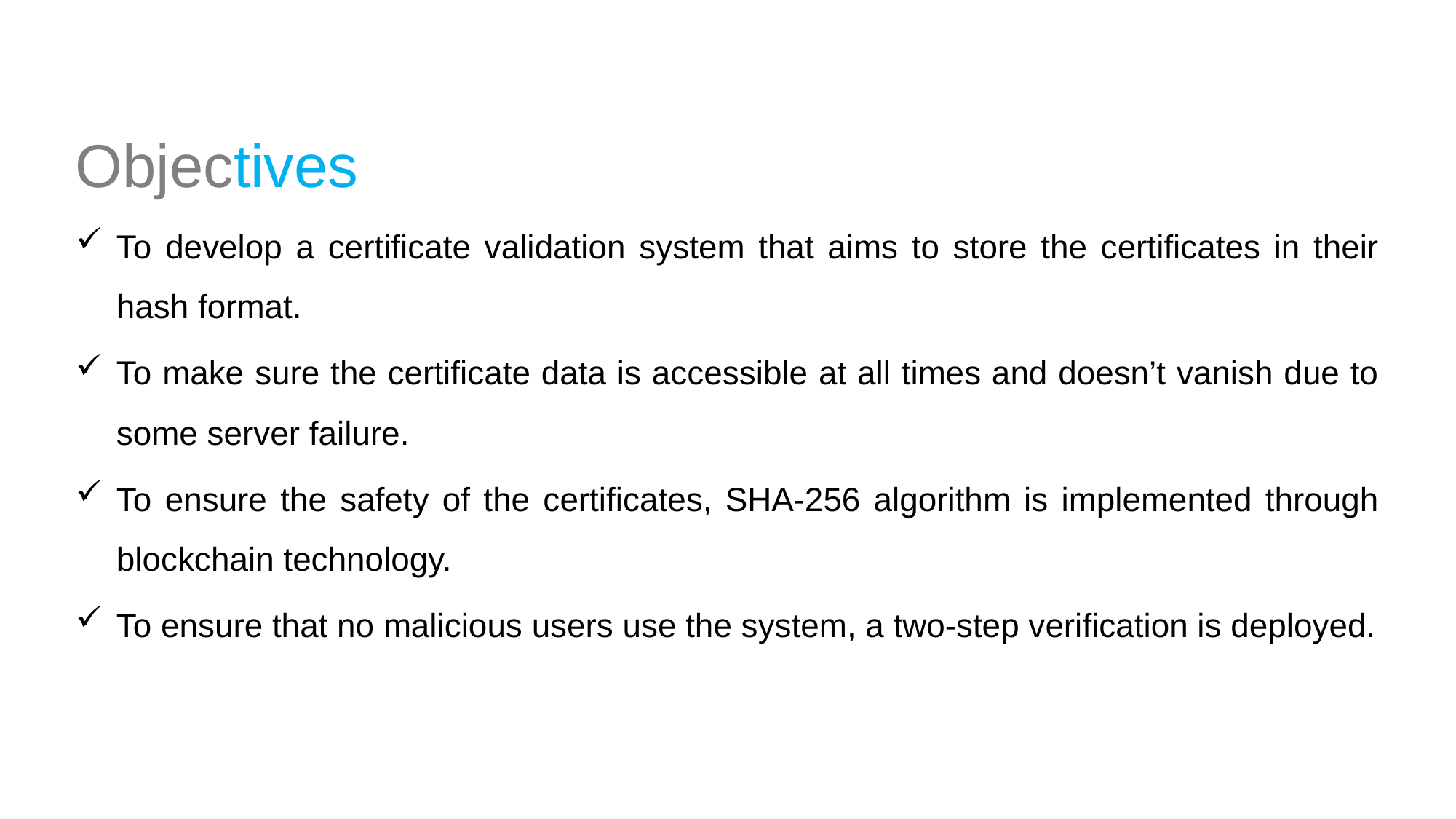

Objectives
To develop a certificate validation system that aims to store the certificates in their hash format.
To make sure the certificate data is accessible at all times and doesn’t vanish due to some server failure.
To ensure the safety of the certificates, SHA-256 algorithm is implemented through blockchain technology.
To ensure that no malicious users use the system, a two-step verification is deployed.